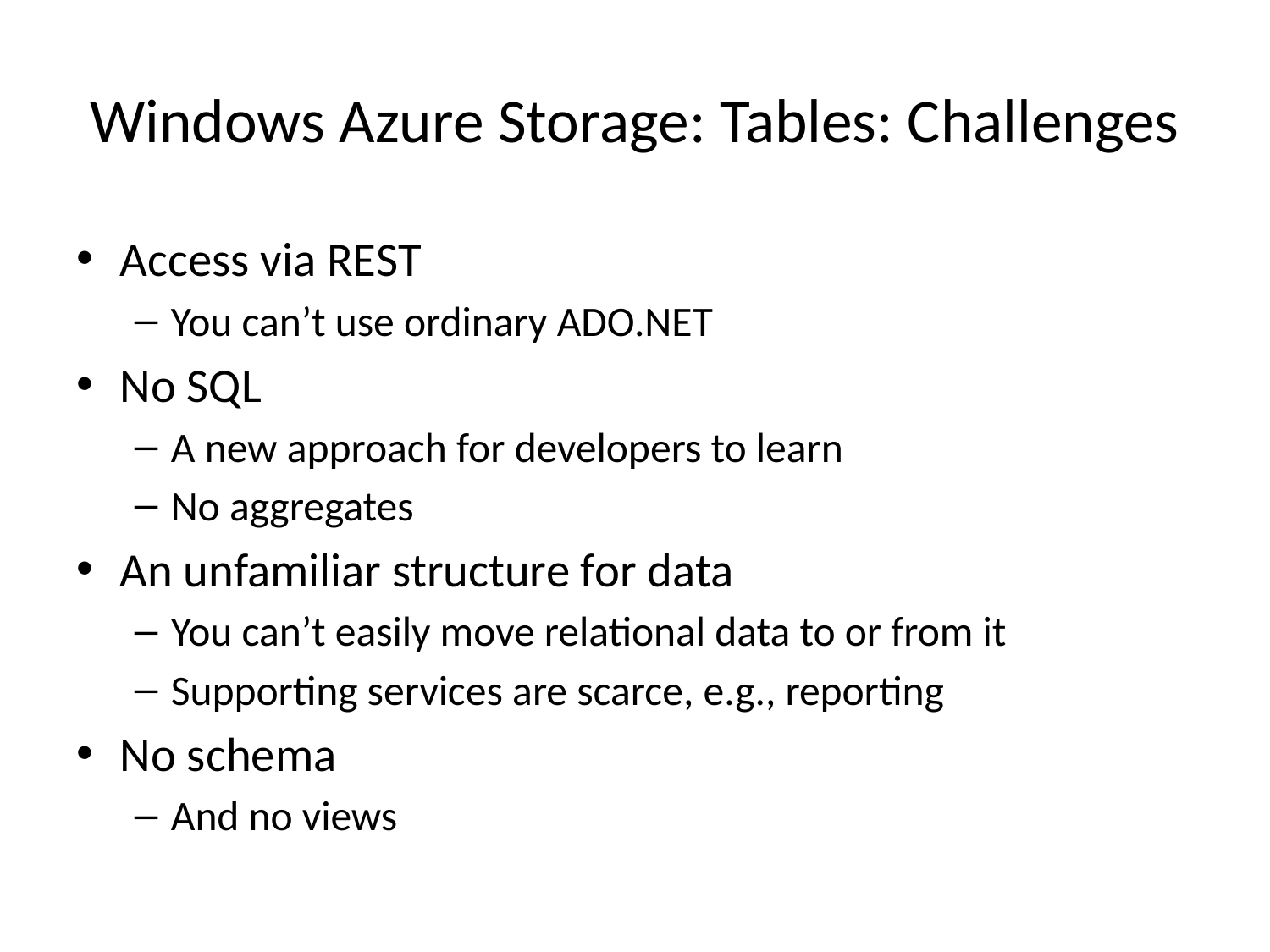

# Windows Azure Storage: Tables: Challenges
Access via REST
You can’t use ordinary ADO.NET
No SQL
A new approach for developers to learn
No aggregates
An unfamiliar structure for data
You can’t easily move relational data to or from it
Supporting services are scarce, e.g., reporting
No schema
And no views